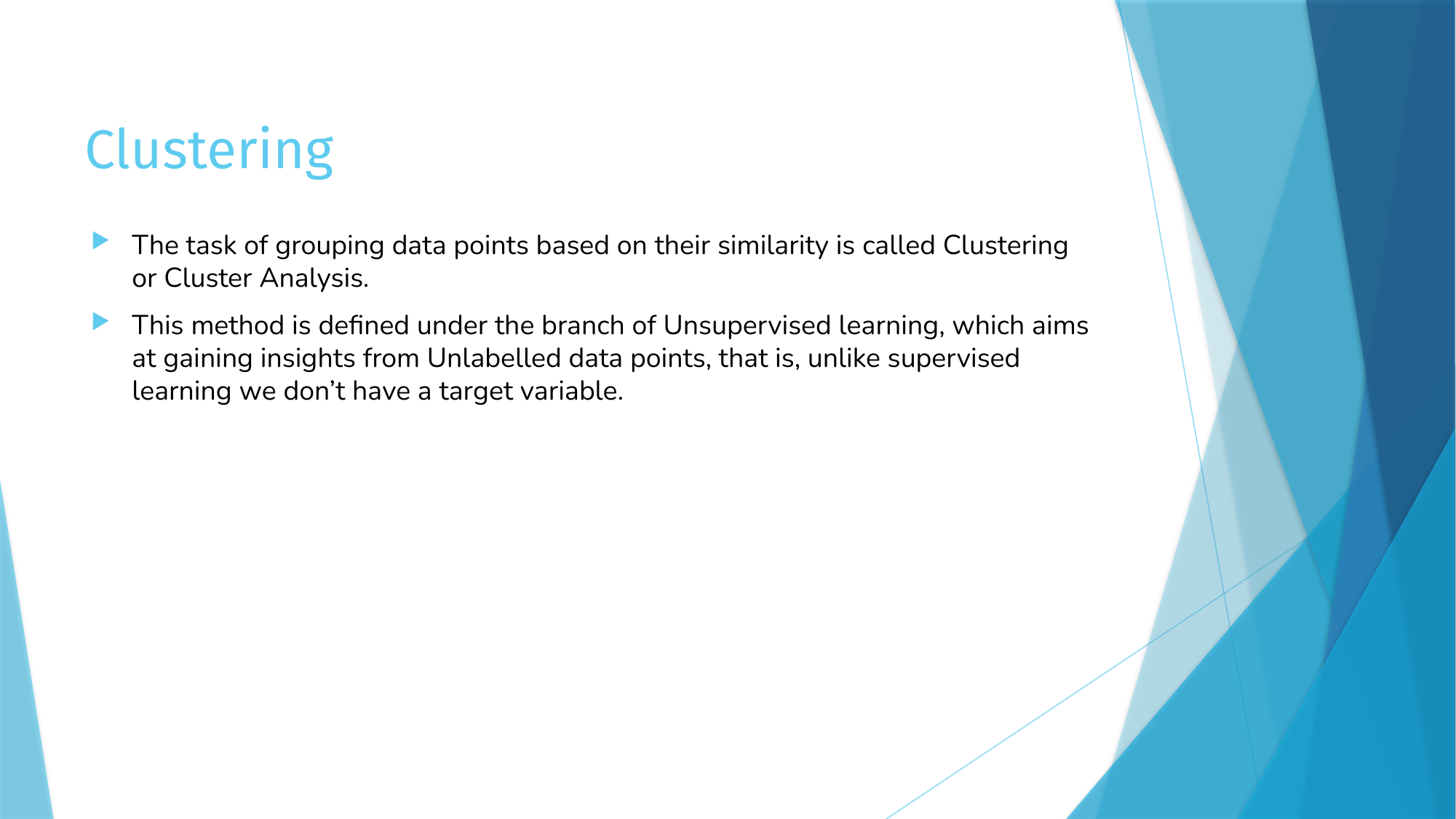

# Clustering
The task of grouping data points based on their similarity is called Clustering or Cluster Analysis.
This method is defined under the branch of Unsupervised learning, which aims at gaining insights from Unlabelled data points, that is, unlike supervised learning we don’t have a target variable.